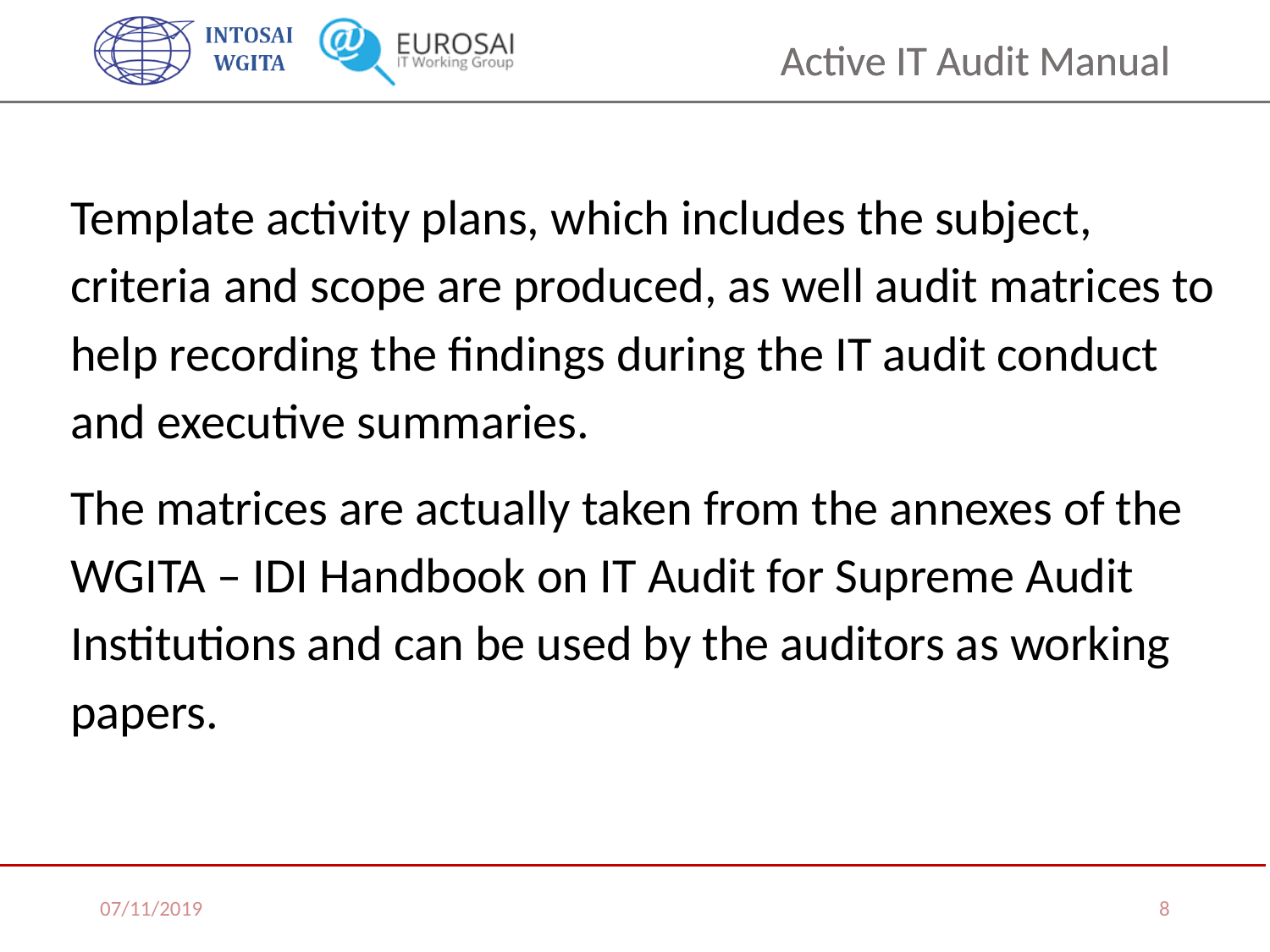

Template activity plans, which includes the subject, criteria and scope are produced, as well audit matrices to help recording the findings during the IT audit conduct and executive summaries.
The matrices are actually taken from the annexes of the WGITA – IDI Handbook on IT Audit for Supreme Audit Institutions and can be used by the auditors as working papers.
07/11/2019

8